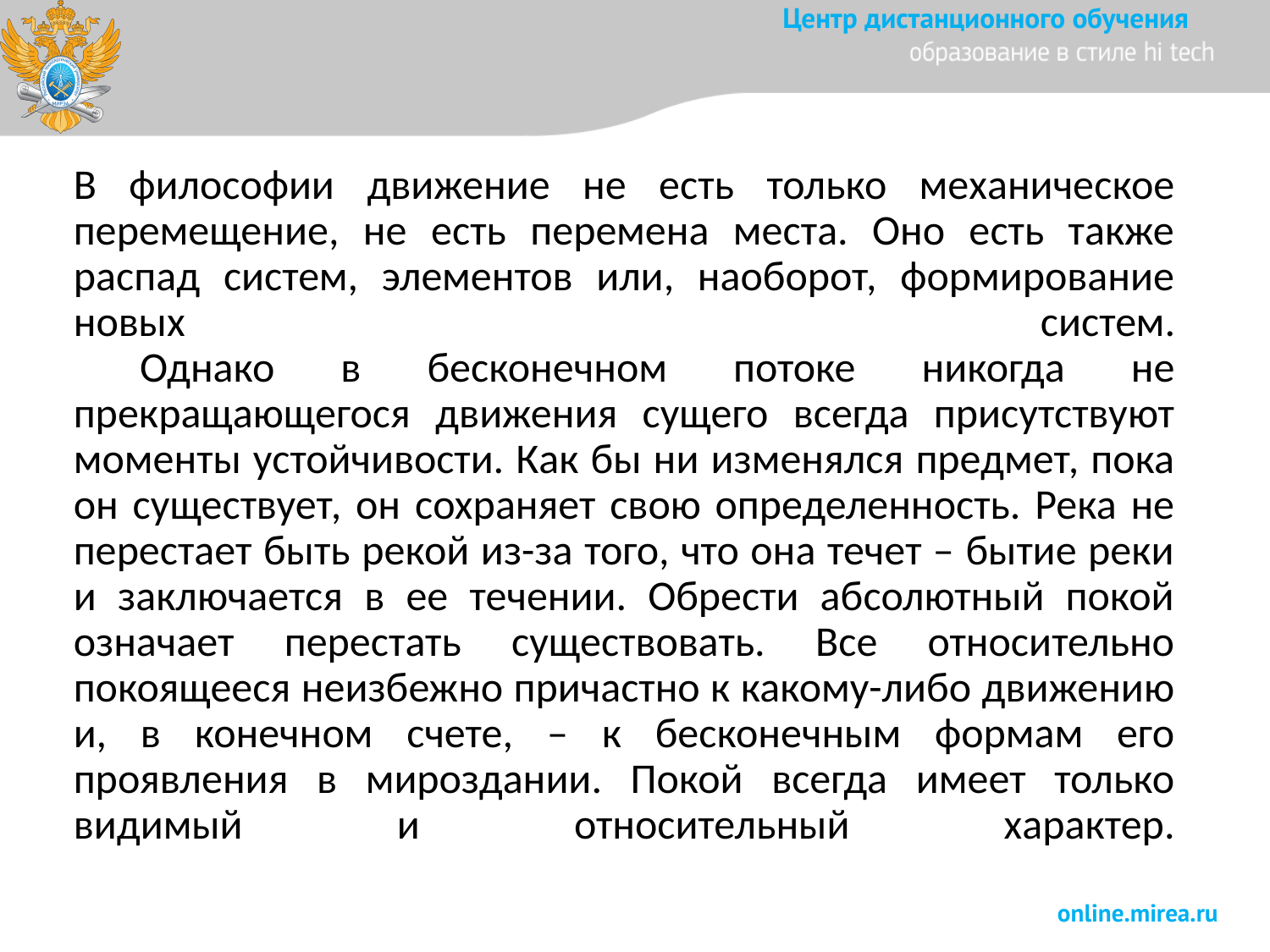

# В философии движение не есть только механическое перемещение, не есть перемена места. Оно есть также распад систем, элементов или, наоборот, формирование новых систем. Однако в бесконечном потоке никогда не прекращающегося движения сущего всегда присутствуют моменты устойчивости. Как бы ни изменялся предмет, пока он существует, он сохраняет свою определенность. Река не перестает быть рекой из-за того, что она течет – бытие реки и заключается в ее течении. Обрести абсолютный покой означает перестать существовать. Все относительно покоящееся неизбежно причастно к какому-либо движению и, в конечном счете, – к бесконечным формам его проявления в мироздании. Покой всегда имеет только видимый и относительный характер.